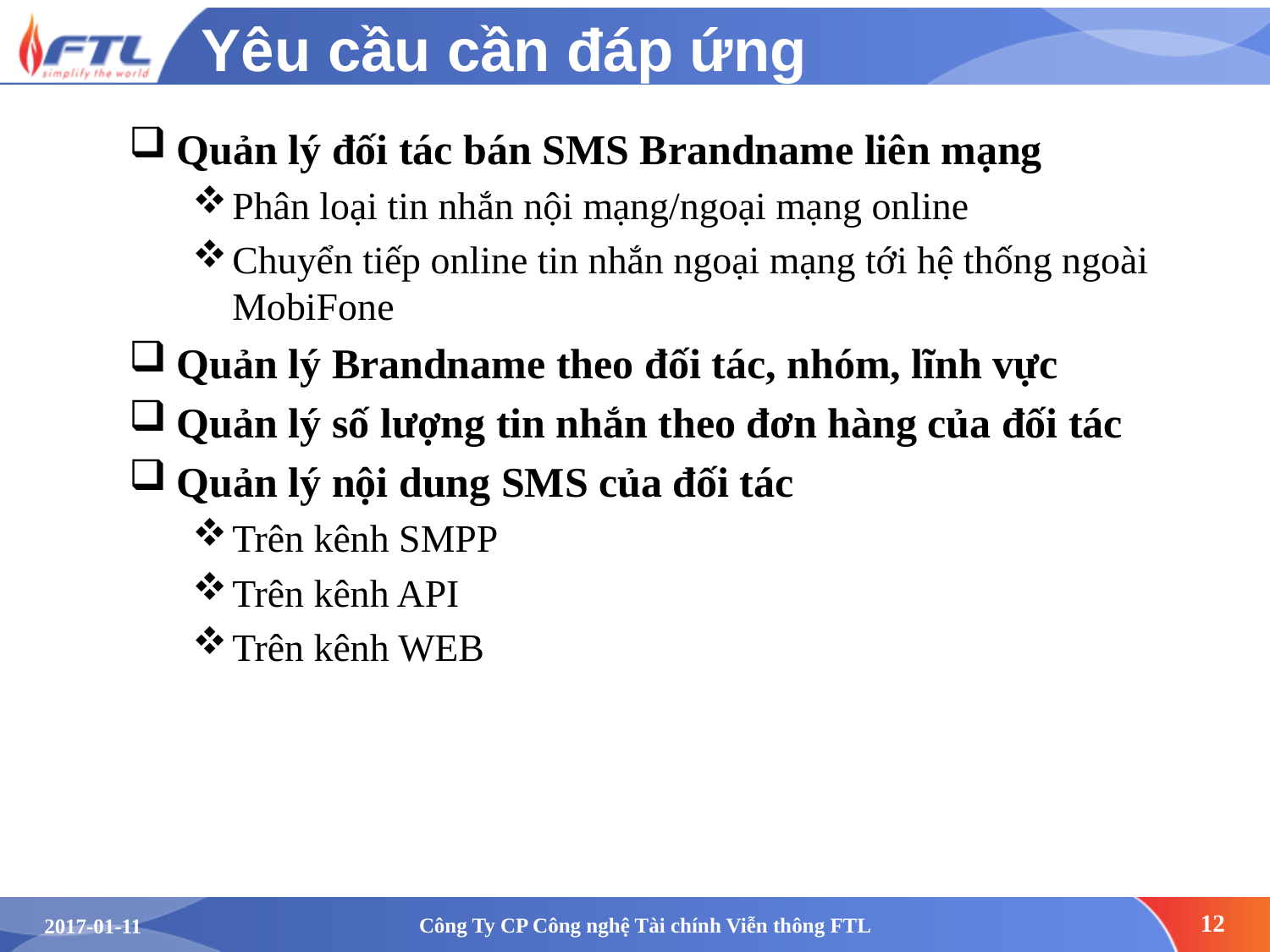

# Yêu cầu cần đáp ứng
Quản lý đối tác bán SMS Brandname liên mạng
Phân loại tin nhắn nội mạng/ngoại mạng online
Chuyển tiếp online tin nhắn ngoại mạng tới hệ thống ngoài MobiFone
Quản lý Brandname theo đối tác, nhóm, lĩnh vực
Quản lý số lượng tin nhắn theo đơn hàng của đối tác
Quản lý nội dung SMS của đối tác
Trên kênh SMPP
Trên kênh API
Trên kênh WEB

Công Ty CP Công nghệ Tài chính Viễn thông FTL
12